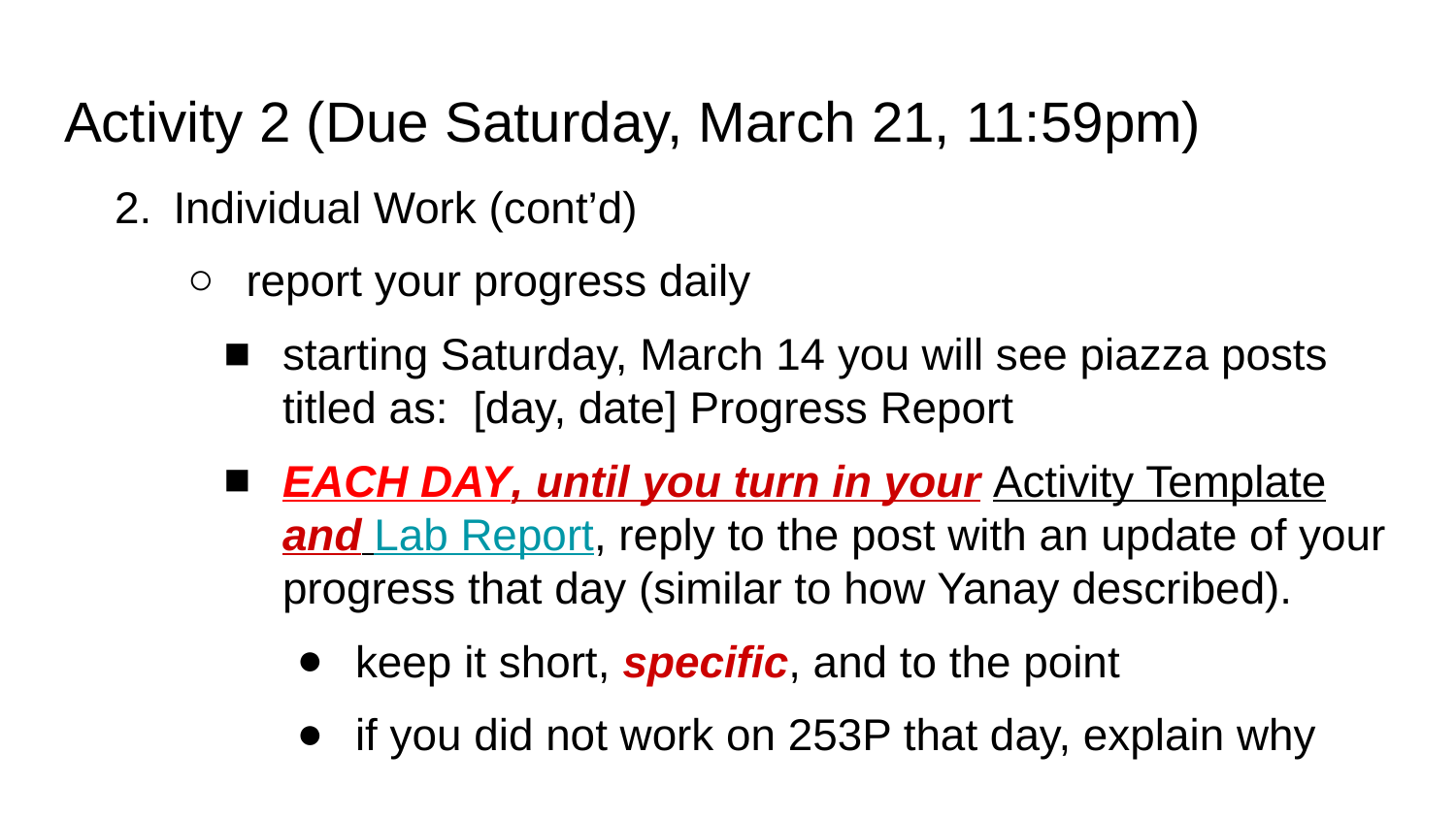

# Activity 2 (Due Saturday, March 21, 11:59pm)
Individual Work (cont’d)
report your progress daily
starting Saturday, March 14 you will see piazza posts titled as:  [day, date] Progress Report
EACH DAY, until you turn in your Activity Template and Lab Report, reply to the post with an update of your progress that day (similar to how Yanay described).
keep it short, specific, and to the point
if you did not work on 253P that day, explain why